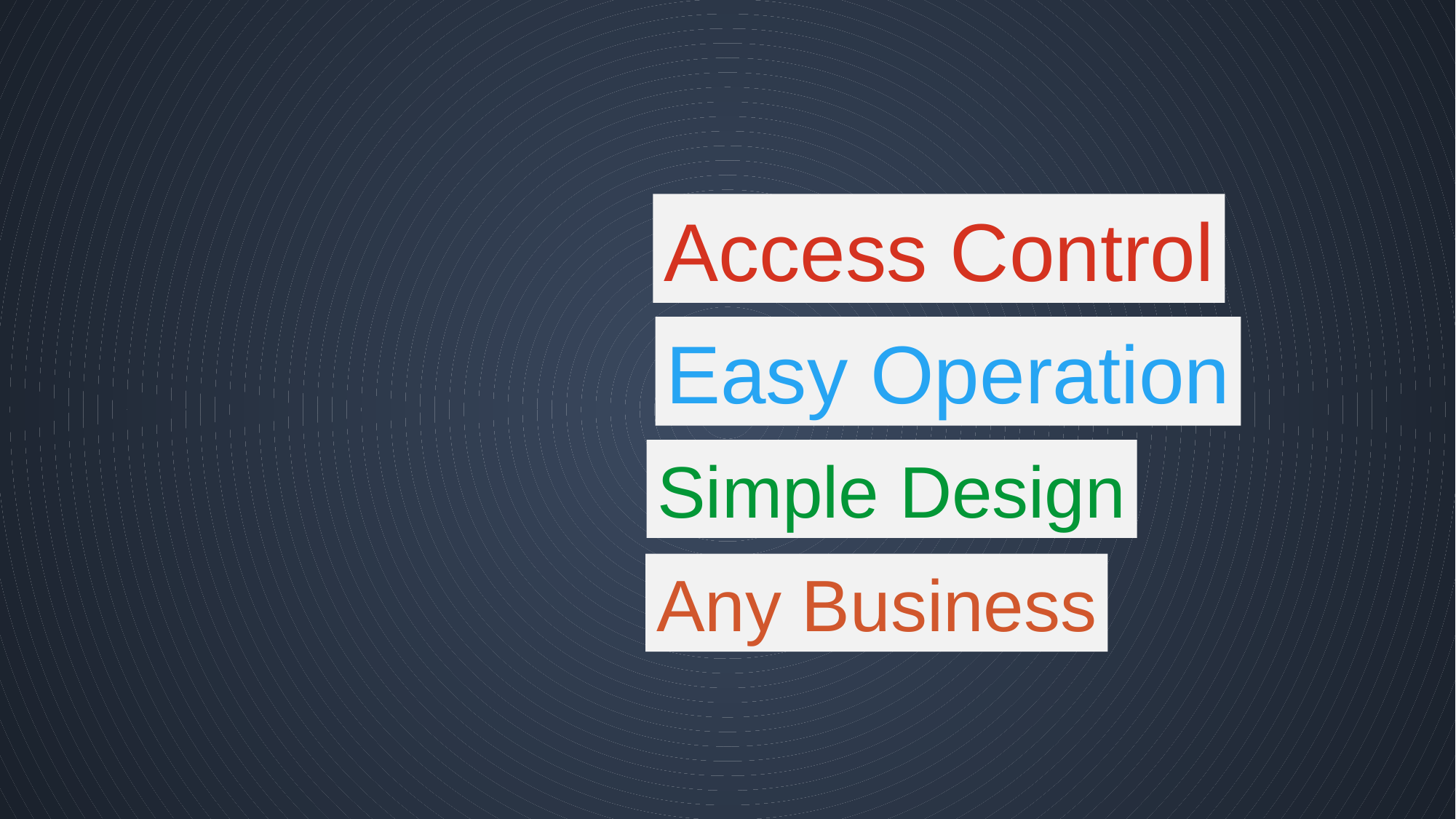

Access Control
Easy Operation
Simple Design
Any Business